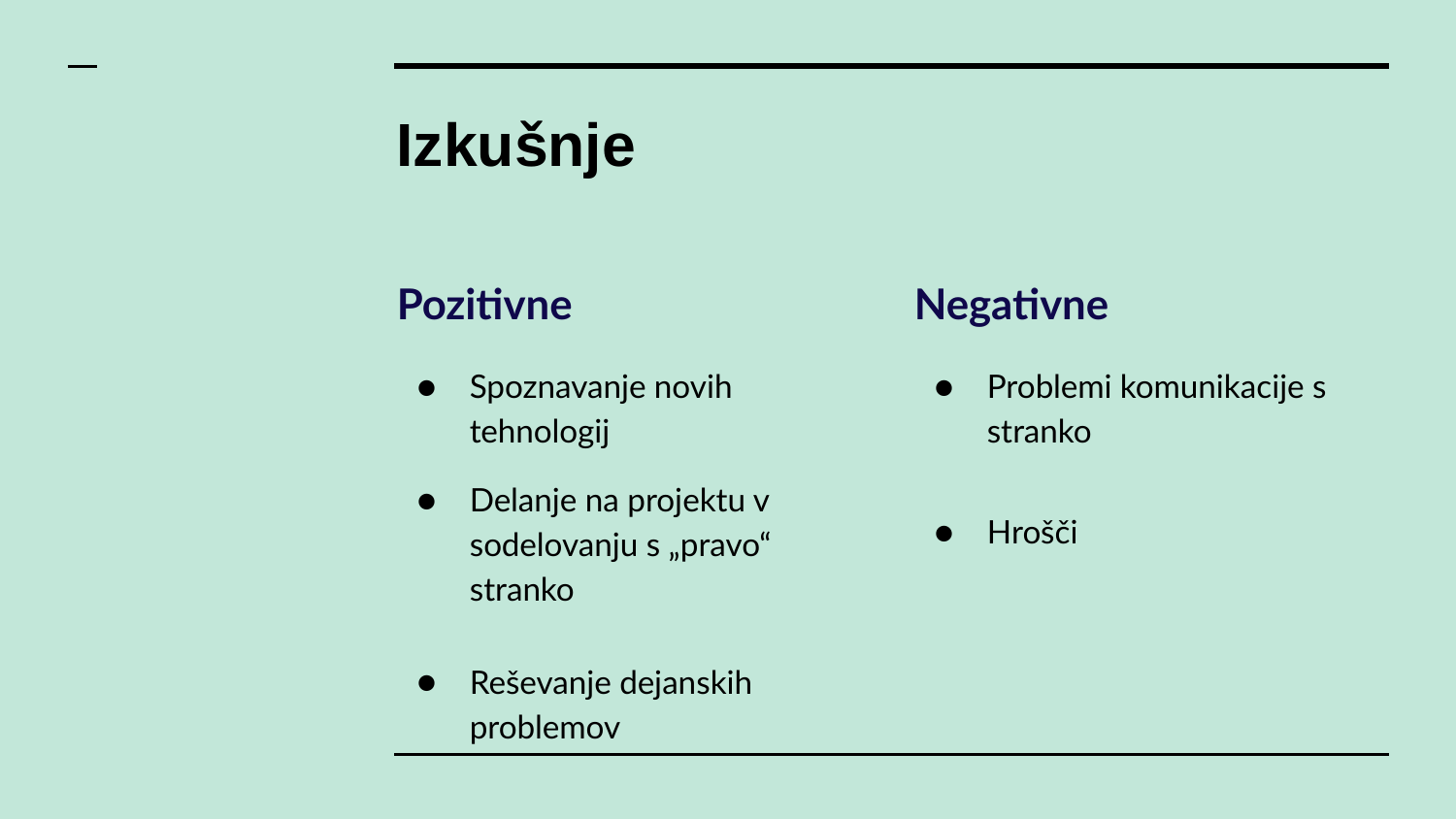

# Izkušnje
Pozitivne
Spoznavanje novih tehnologij
Delanje na projektu v sodelovanju s „pravo“ stranko
Reševanje dejanskih problemov
Negativne
Problemi komunikacije s stranko
Hrošči